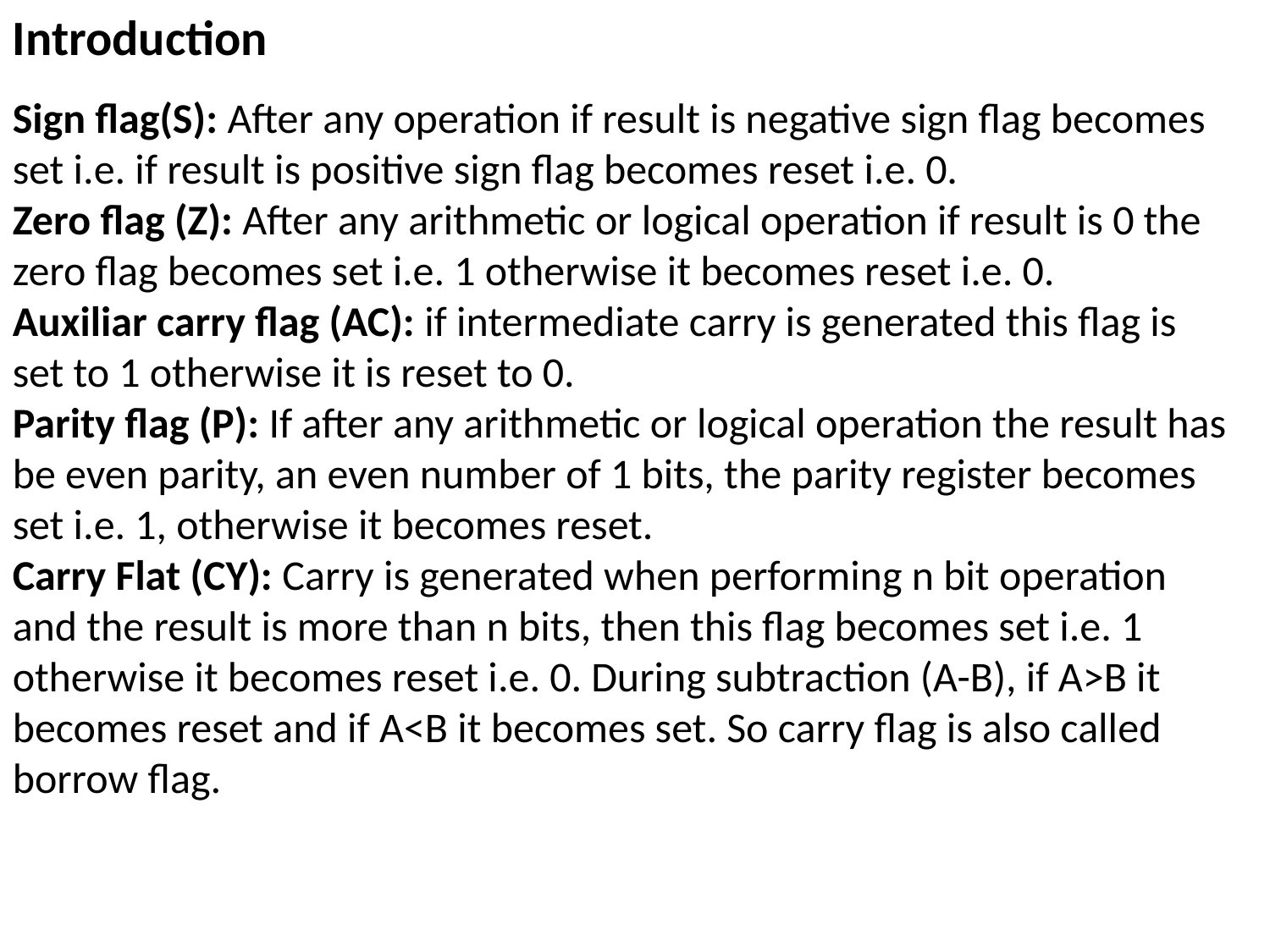

Introduction
Sign flag(S): After any operation if result is negative sign flag becomes set i.e. if result is positive sign flag becomes reset i.e. 0.
Zero flag (Z): After any arithmetic or logical operation if result is 0 the zero flag becomes set i.e. 1 otherwise it becomes reset i.e. 0.
Auxiliar carry flag (AC): if intermediate carry is generated this flag is set to 1 otherwise it is reset to 0.
Parity flag (P): If after any arithmetic or logical operation the result has be even parity, an even number of 1 bits, the parity register becomes set i.e. 1, otherwise it becomes reset.
Carry Flat (CY): Carry is generated when performing n bit operation and the result is more than n bits, then this flag becomes set i.e. 1 otherwise it becomes reset i.e. 0. During subtraction (A-B), if A>B it becomes reset and if A<B it becomes set. So carry flag is also called borrow flag.